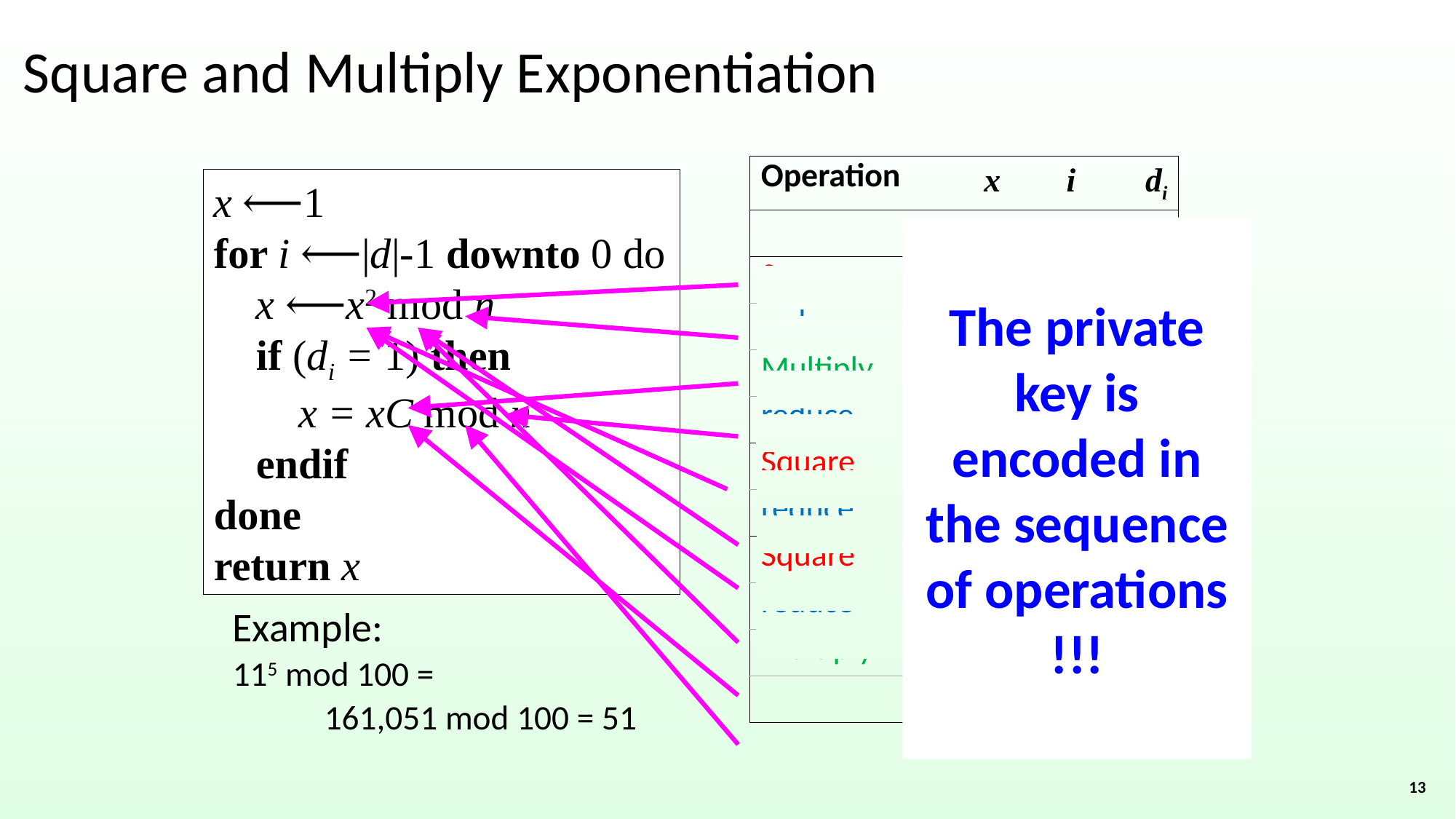

# Square and Multiply Exponentiation
| Operation | x | i | di |
| --- | --- | --- | --- |
|  | 1 | 2 | 101 |
| Square | 1 | 2 | 101 |
| reduce | 1 | 2 | 101 |
| Multiply | 11 | 2 | 101 |
| reduce | 11 | 2 | 101 |
| Square | 121 | 1 | 101 |
| reduce | 21 | 1 | 101 |
| Square | 441 | 0 | 101 |
| reduce | 41 | 0 | 101 |
| Multiply | 451 | 0 | 101 |
| reduce | 51 | 0 | 101 |
x ⟵1
for i ⟵|d|-1 downto 0 do
    x ⟵x2 mod n
    if (di = 1) then
        x = xC mod n
    endif
done
return x
The private key is encoded in the sequence of operations
!!!

Example:
115 mod 100 =
	161,051 mod 100 = 51